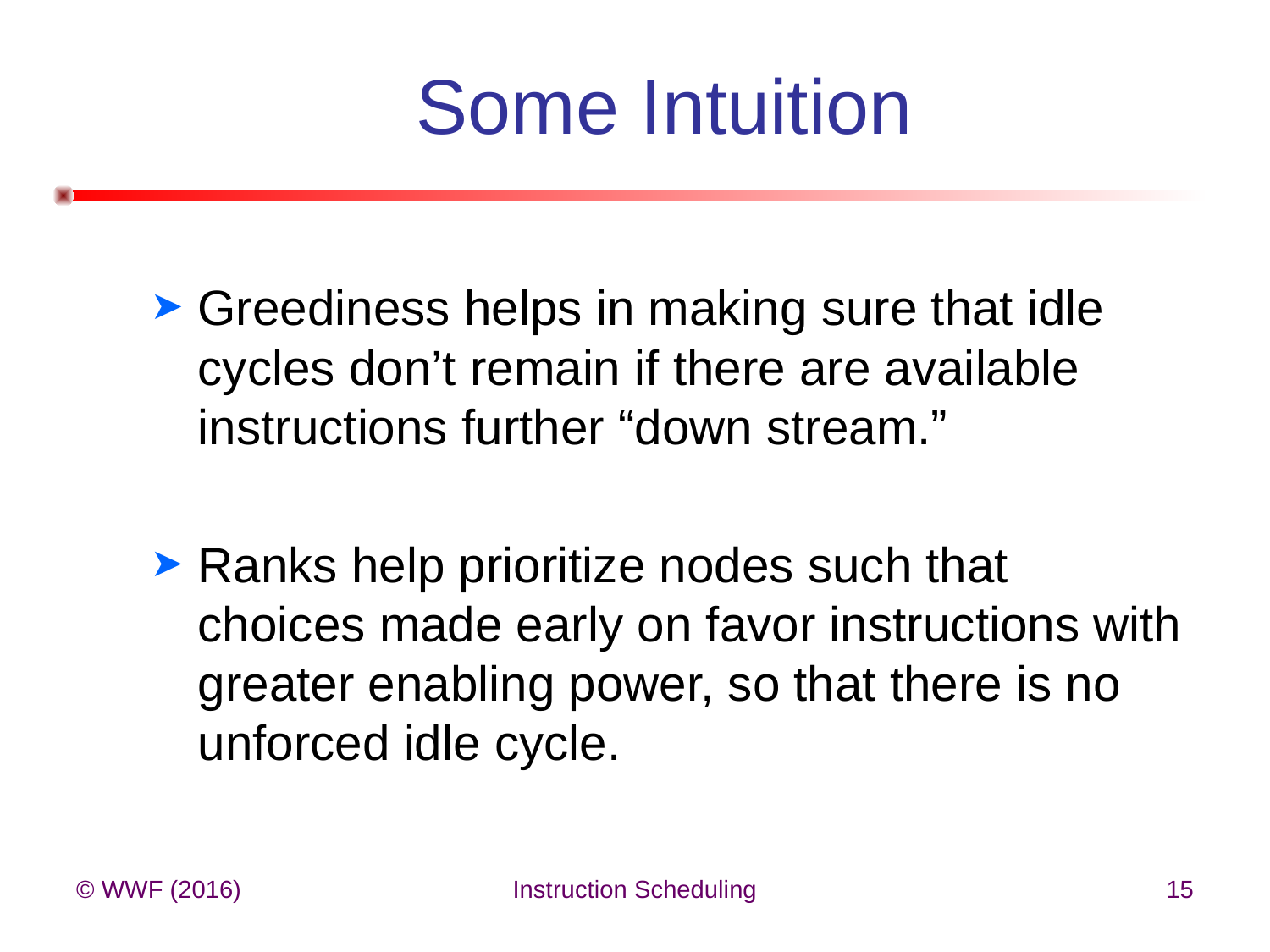

# Some Intuition

Greediness helps in making sure that idle cycles don’t remain if there are available instructions further “down stream.”

Ranks help prioritize nodes such that choices made early on favor instructions with greater enabling power, so that there is no unforced idle cycle.
© WWF (2016)
Instruction Scheduling
15